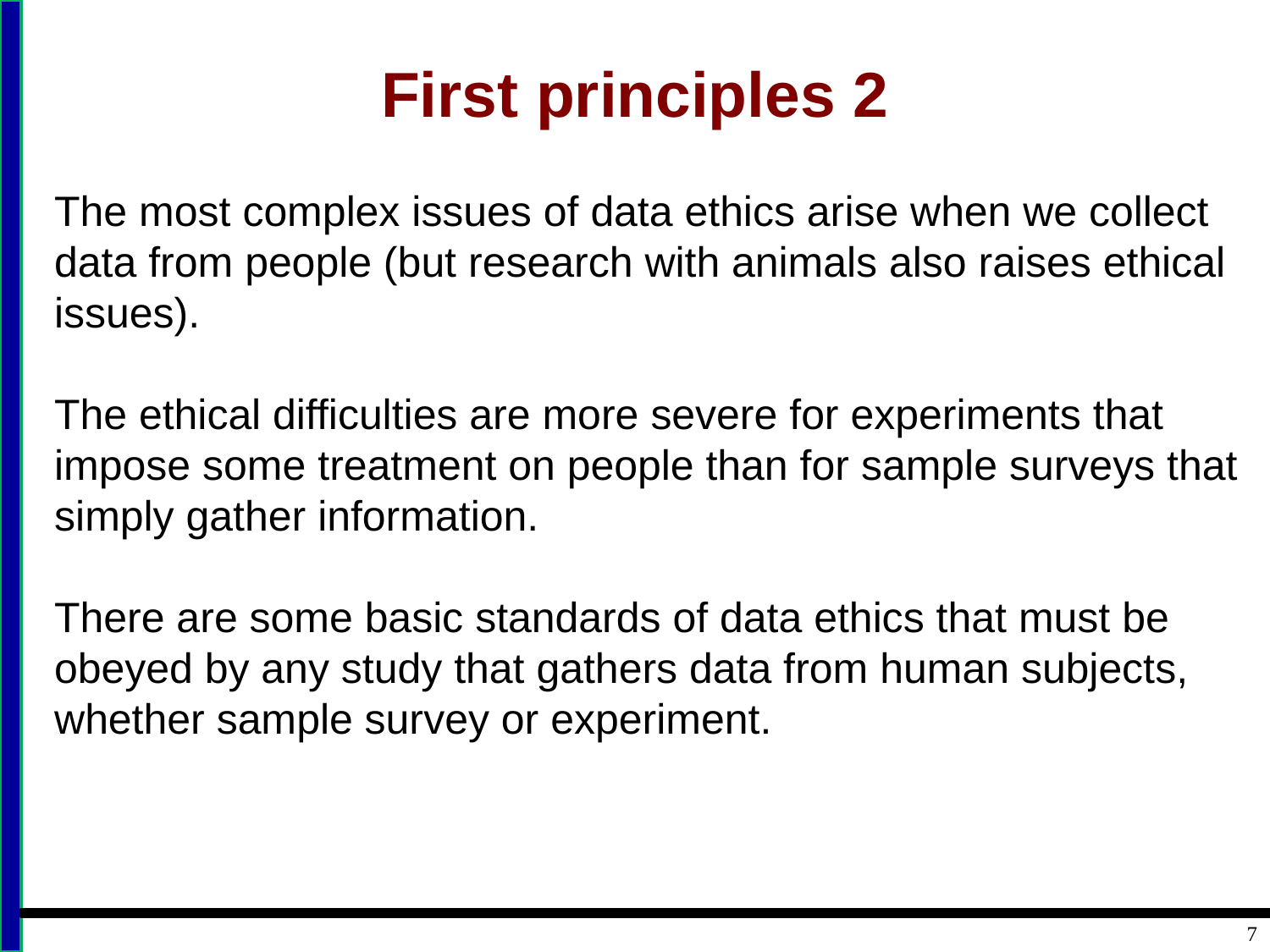

# First principles 2
The most complex issues of data ethics arise when we collect data from people (but research with animals also raises ethical issues).

The ethical difficulties are more severe for experiments that impose some treatment on people than for sample surveys that simply gather information.

There are some basic standards of data ethics that must be obeyed by any study that gathers data from human subjects, whether sample survey or experiment.